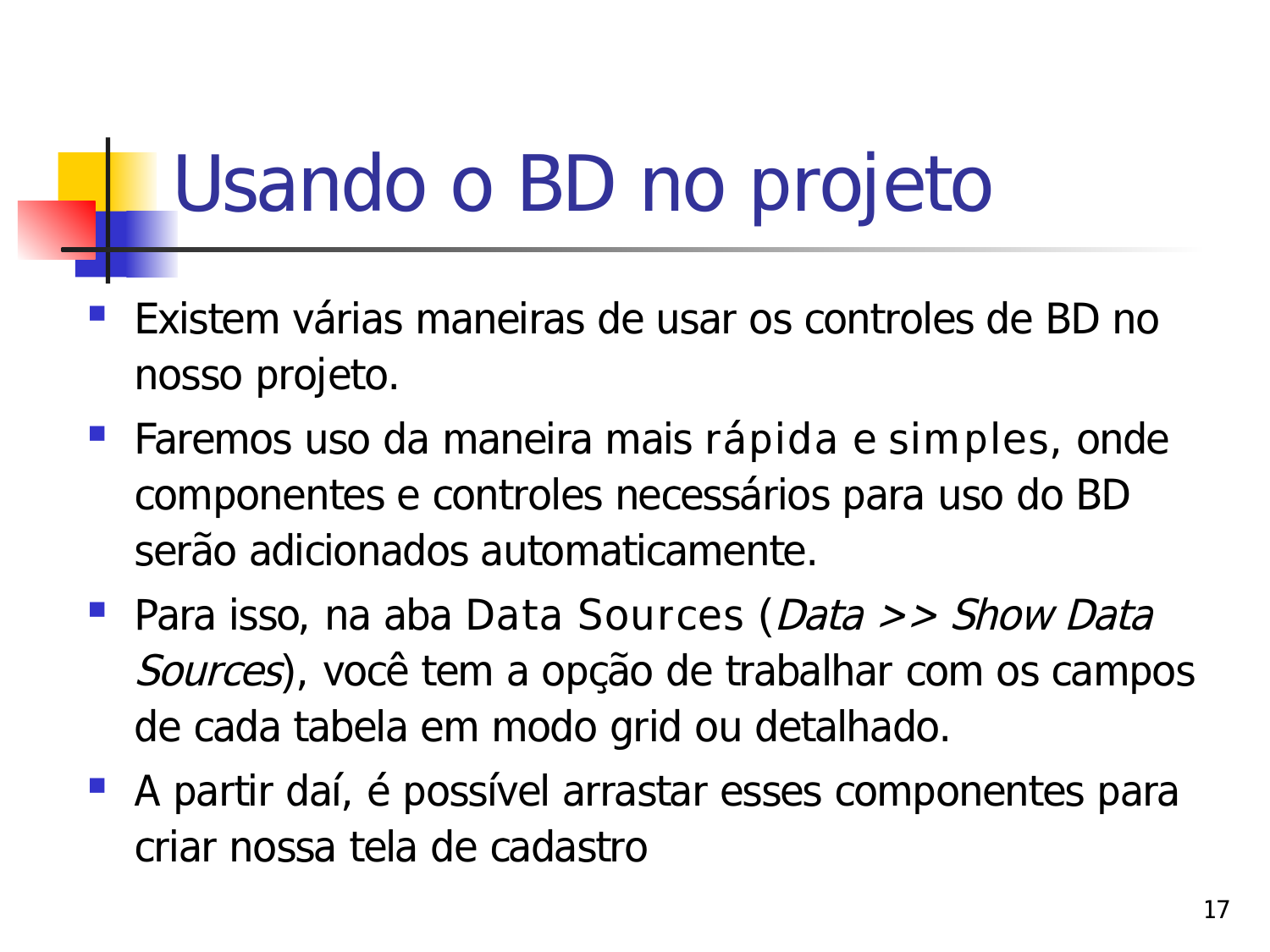

# Usando o BD no projeto
Existem várias maneiras de usar os controles de BD no nosso projeto.
Faremos uso da maneira mais rápida e simples, onde componentes e controles necessários para uso do BD serão adicionados automaticamente.
Para isso, na aba Data Sources (Data >> Show Data Sources), você tem a opção de trabalhar com os campos de cada tabela em modo grid ou detalhado.
A partir daí, é possível arrastar esses componentes para criar nossa tela de cadastro
17